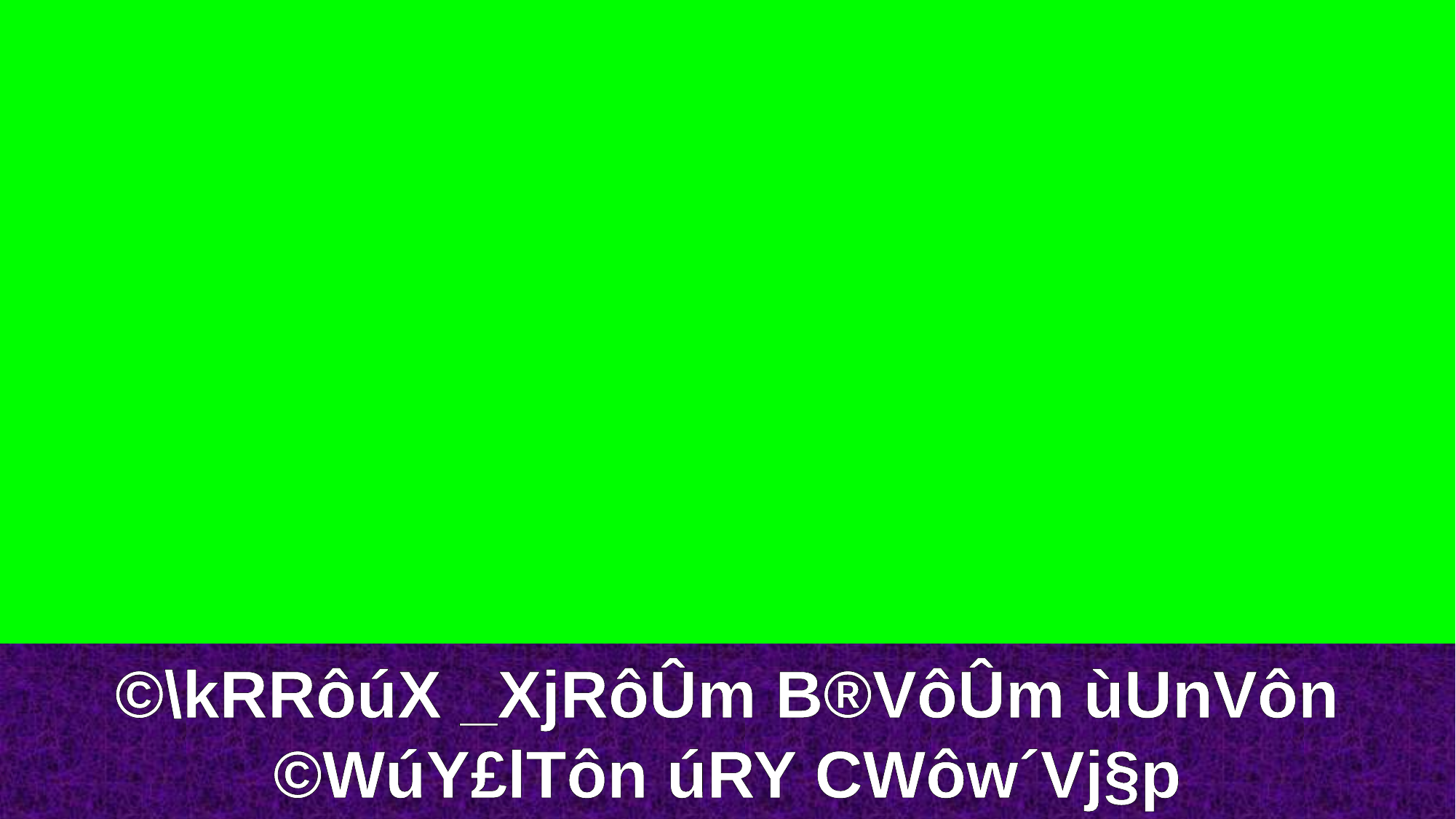

©\kRRôúX _XjRôÛm B®VôÛm ùUnVôn
©WúY£lTôn úRY CWôw´Vj§p